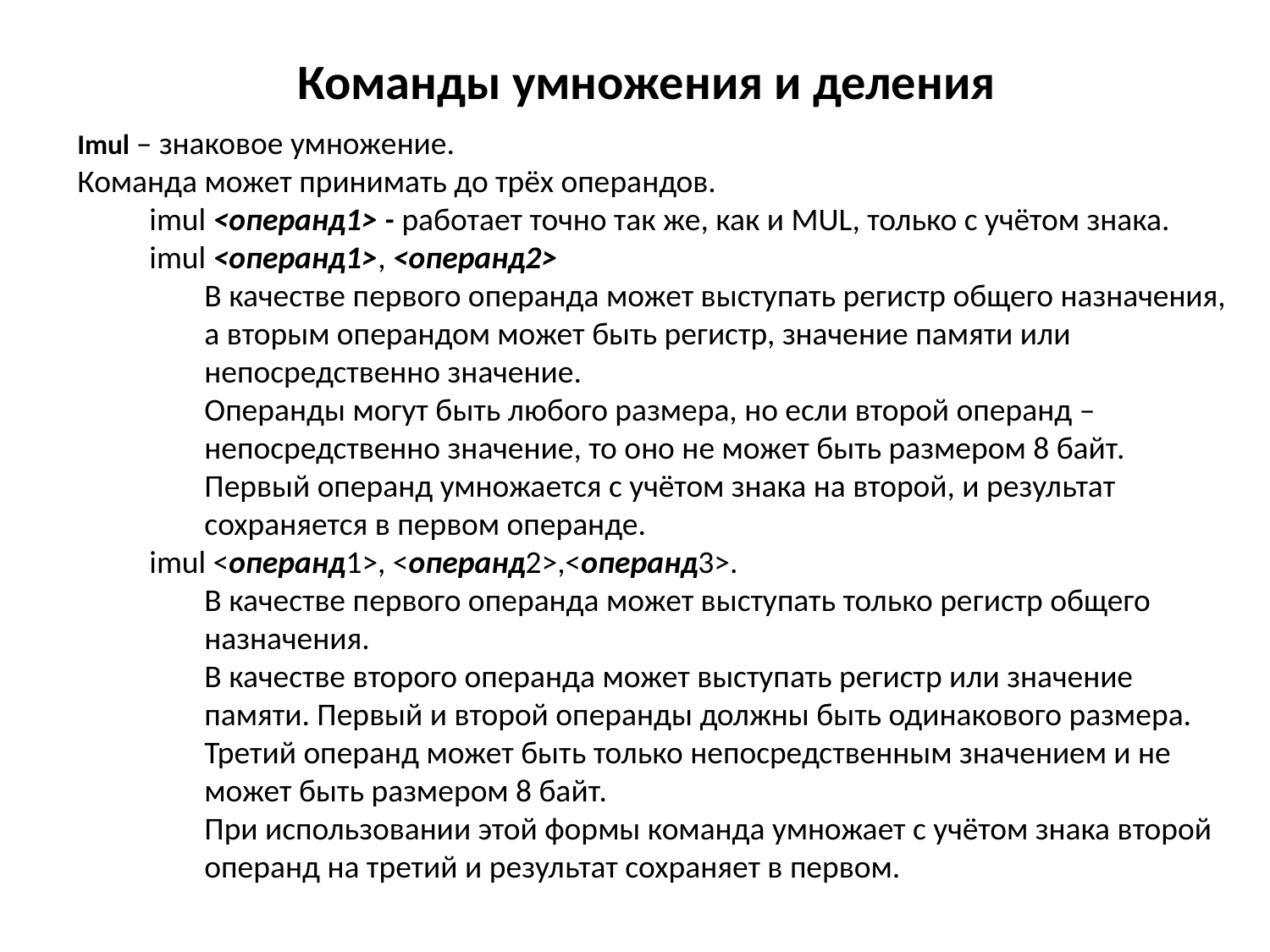

# Команды умножения и деления
Imul – знаковое умножение.
Команда может принимать до трёх операндов.
          imul <операнд1> - работает точно так же, как и MUL, только с учётом знака.
          imul <операнд1>, <операнд2>
В качестве первого операнда может выступать регистр общего назначения, а вторым операндом может быть регистр, значение памяти или непосредственно значение.
Операнды могут быть любого размера, но если второй операнд – непосредственно значение, то оно не может быть размером 8 байт.
Первый операнд умножается с учётом знака на второй, и результат сохраняется в первом операнде.
          imul <операнд1>, <операнд2>,<операнд3>.
В качестве первого операнда может выступать только регистр общего назначения.
В качестве второго операнда может выступать регистр или значение памяти. Первый и второй операнды должны быть одинакового размера.
Третий операнд может быть только непосредственным значением и не может быть размером 8 байт.
При использовании этой формы команда умножает с учётом знака второй операнд на третий и результат сохраняет в первом.